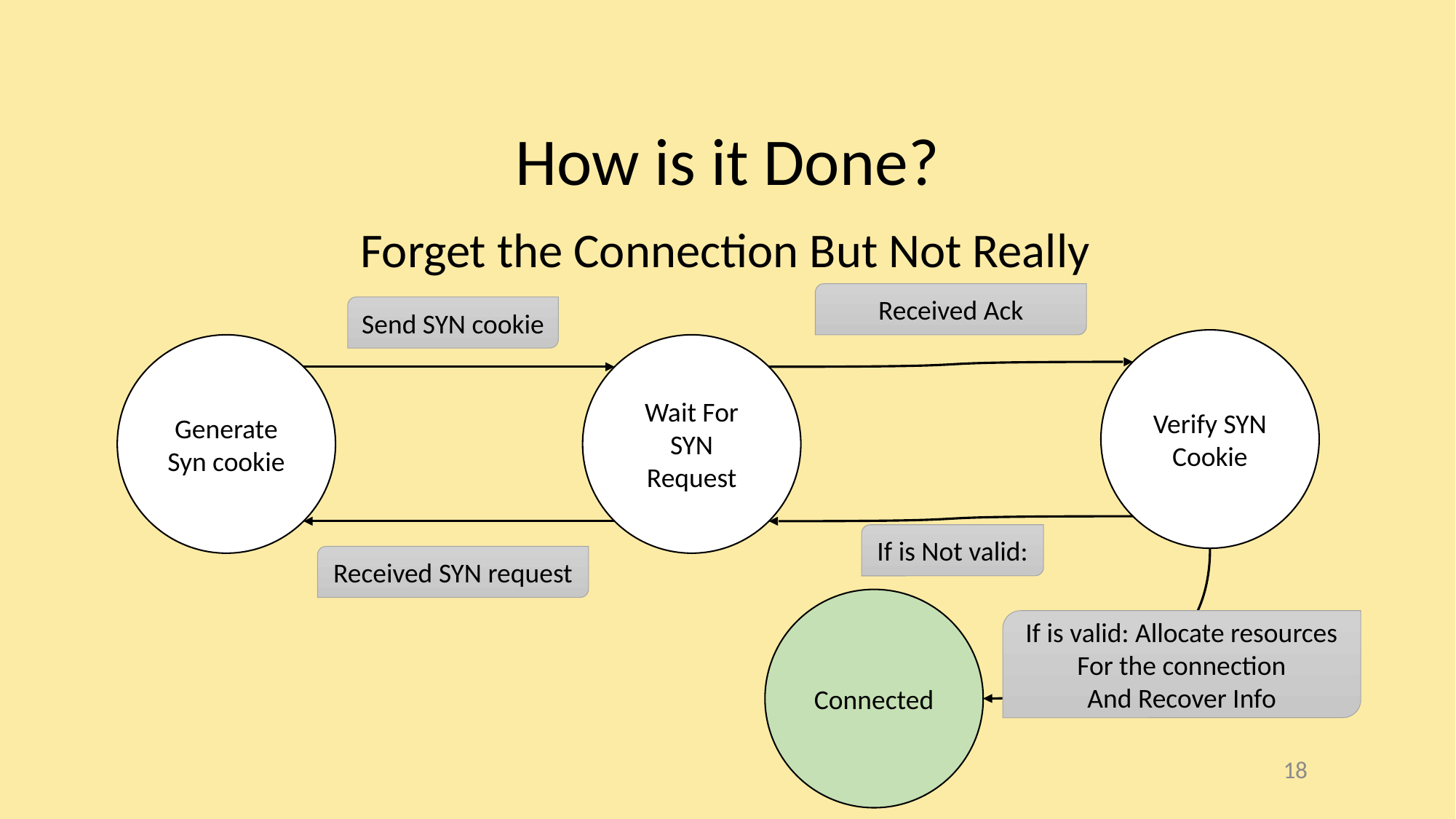

How is it Done?
Forget the Connection But Not Really
Received Ack
Send SYN cookie
Verify SYN Cookie
Generate Syn cookie
Wait For SYN Request
If is Not valid:
Received SYN request
Connected
If is valid: Allocate resources
For the connection
And Recover Info
18